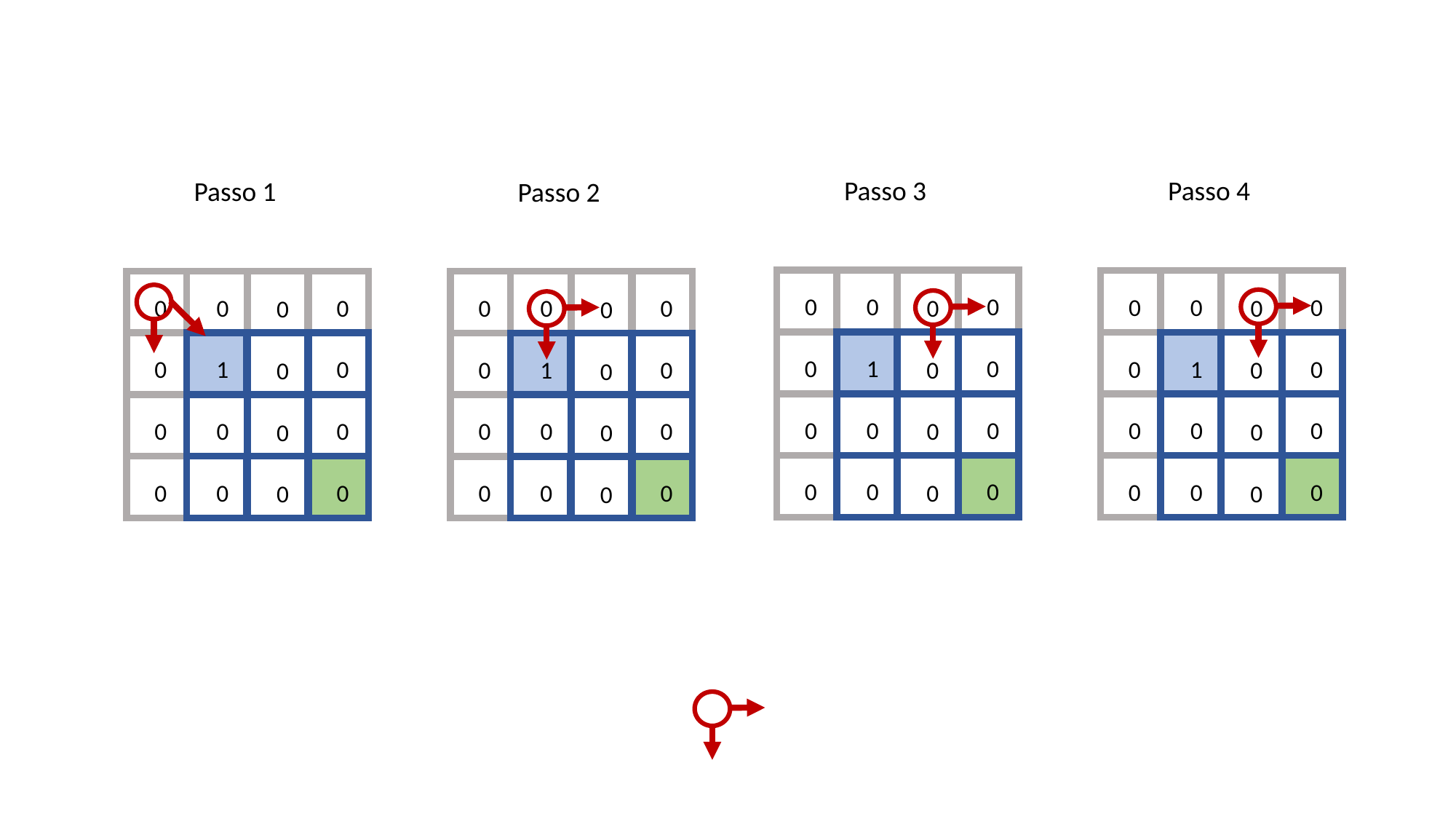

Passo 3
Passo 4
Passo 1
Passo 2

0
0
0
0

0
0
1
0

0
0
0
0

0
0
0
0

0
0
0
0
0
0
0
0
0
0
0
0

0
0
1
0
0
1
0
0
1
0
0
0

0
0
0
0
0
0
0
0
0
0
0
0

0
0
0
0
0
0
0
0
0
0
0
0